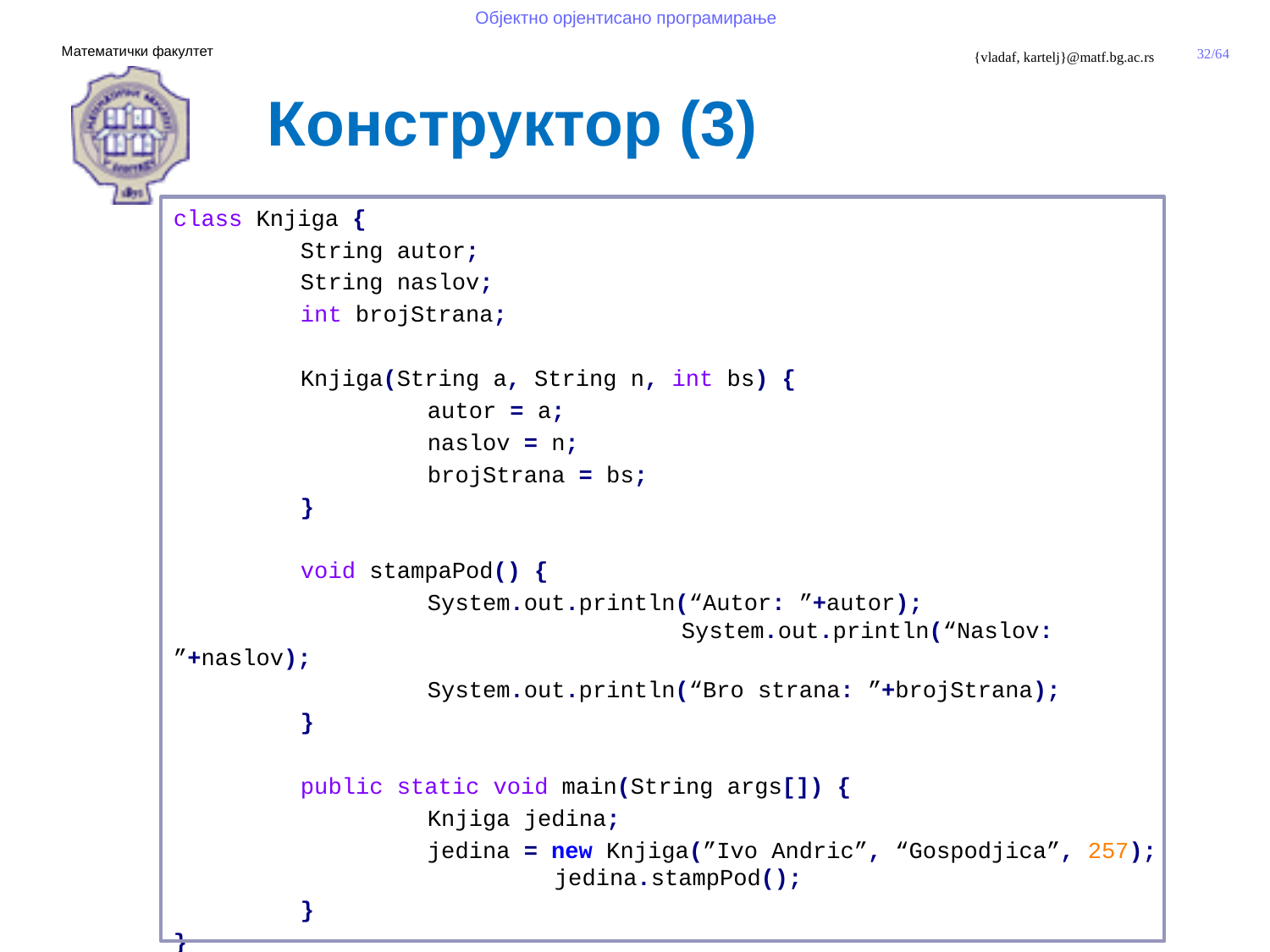

Конструктор (3)
class Knjiga {
	String autor;
	String naslov;
	int brojStrana;

	Knjiga(String a, String n, int bs) {
		autor = a;
		naslov = n;
		brojStrana = bs;
	}

	void stampaPod() {
		System.out.println(“Autor: ”+autor); 					System.out.println(“Naslov: ”+naslov);
		System.out.println(“Bro strana: ”+brojStrana);
	}

	public static void main(String args[]) {
		Knjiga jedina;
		jedina = new Knjiga(”Ivo Andric”, “Gospodjica”, 257); 			jedina.stampPod();
	}
}